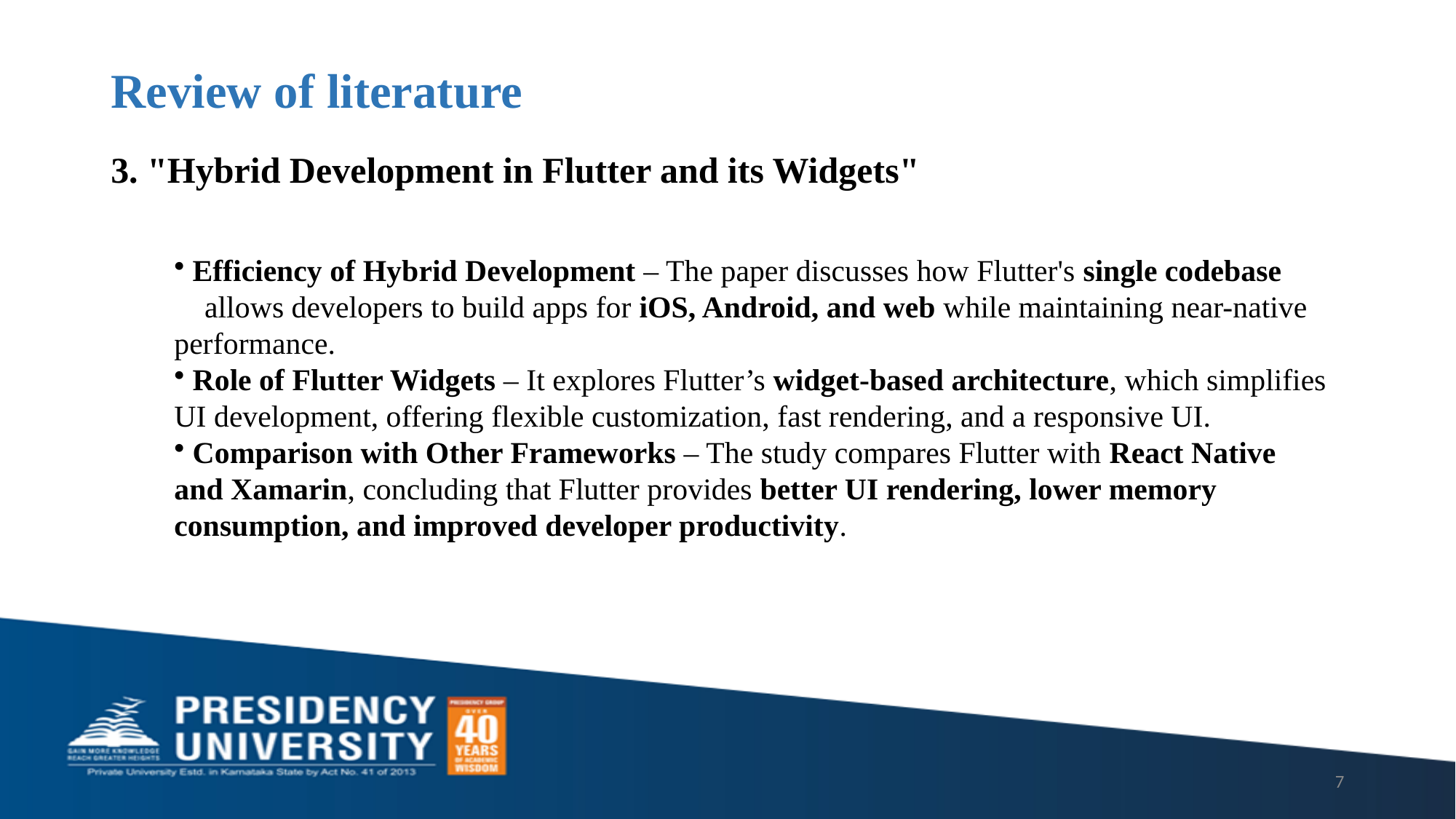

# Review of literature
3. "Hybrid Development in Flutter and its Widgets"
 Efficiency of Hybrid Development – The paper discusses how Flutter's single codebase           allows developers to build apps for iOS, Android, and web while maintaining near-native performance.
 Role of Flutter Widgets – It explores Flutter’s widget-based architecture, which simplifies UI development, offering flexible customization, fast rendering, and a responsive UI.
 Comparison with Other Frameworks – The study compares Flutter with React Native and Xamarin, concluding that Flutter provides better UI rendering, lower memory consumption, and improved developer productivity.
7